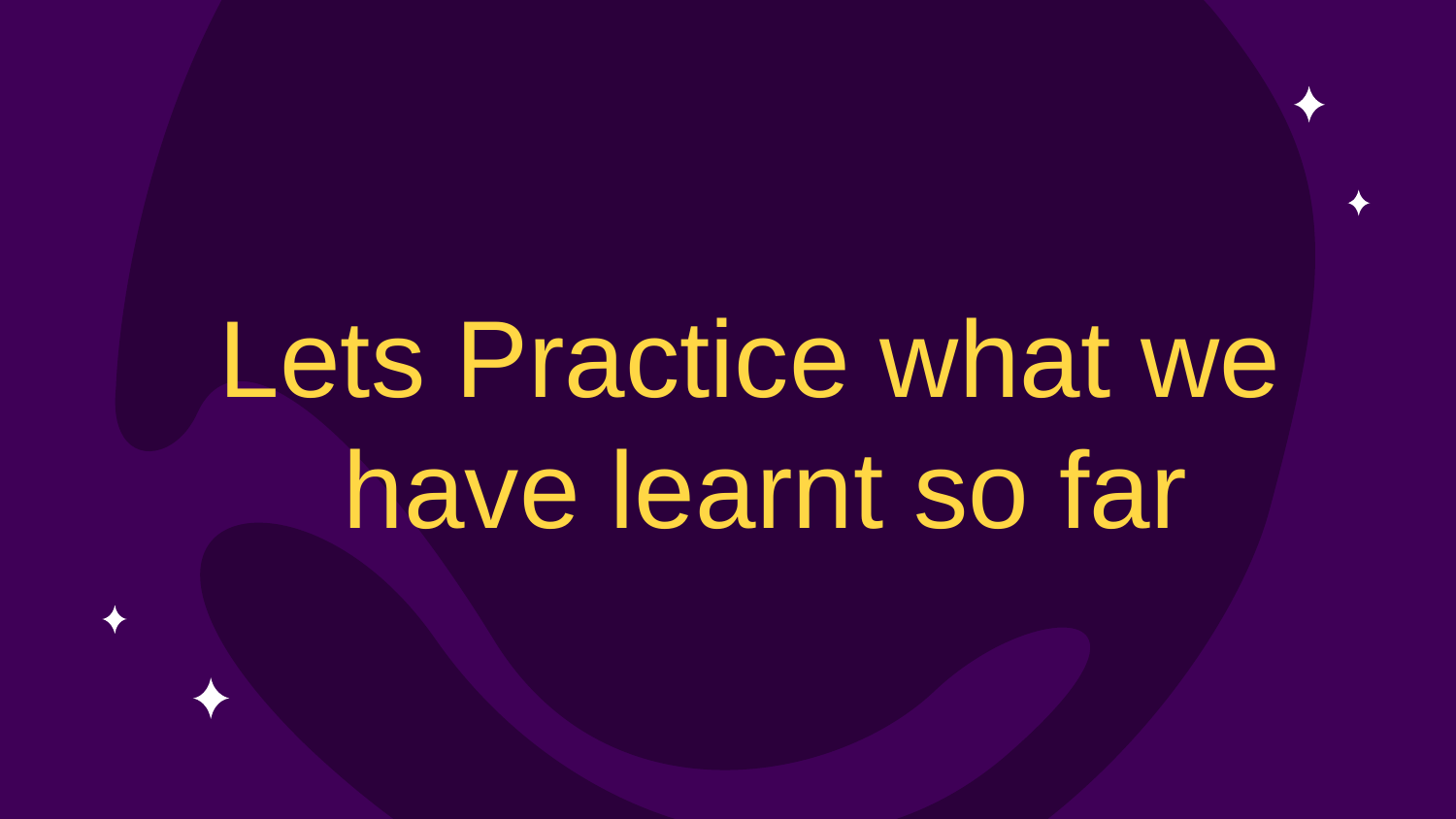

# Lets Practice what we have learnt so far